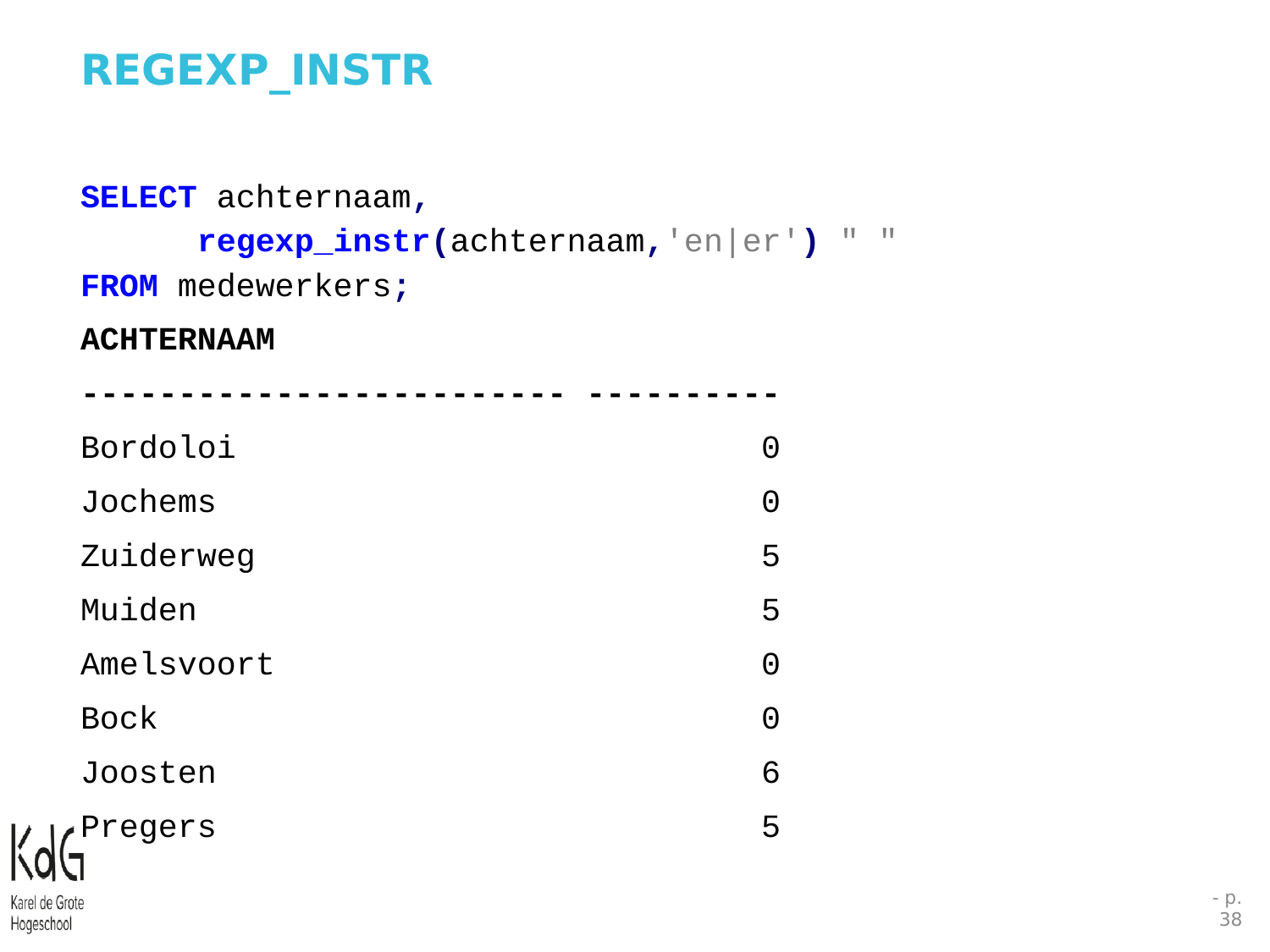

# REGEXP_INSTR
SELECT achternaam,
	regexp_instr(achternaam,'en|er') " "
FROM medewerkers;
ACHTERNAAM
------------------------- ----------
Bordoloi                           0
Jochems                            0
Zuiderweg                          5
Muiden                             5
Amelsvoort                         0
Bock                               0
Joosten                            6
Pregers                            5

- p.38